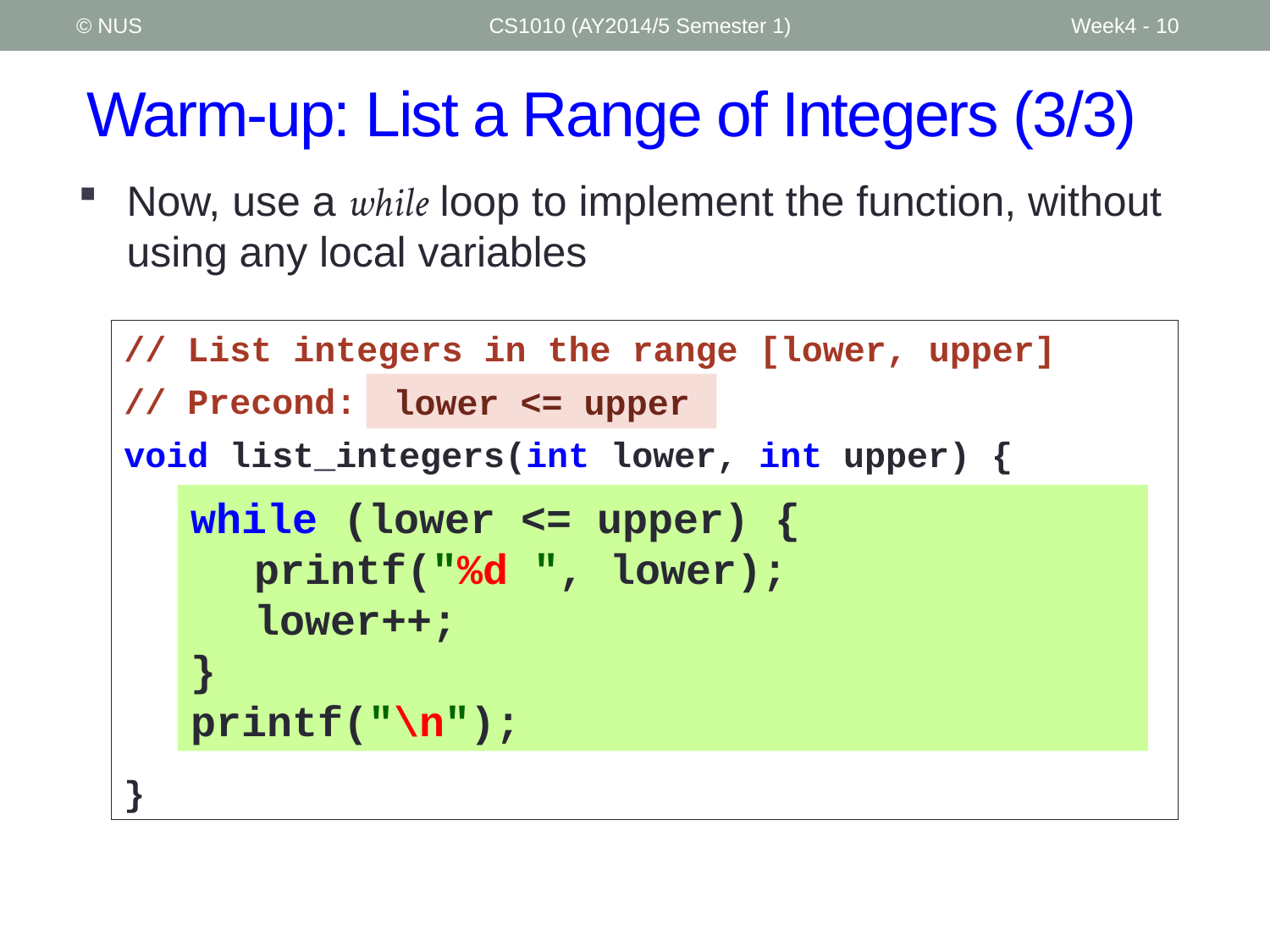

© NUS
CS1010 (AY2014/5 Semester 1)
Week4 - 10
# Warm-up: List a Range of Integers (3/3)
Now, use a while loop to implement the function, without using any local variables

// List integers in the range [lower, upper]
// Precond:
void list_integers(int lower, int upper) {

	 ...

}
lower <= upper
while (lower <= upper) {
	printf("%d ", lower);
	lower++;
}
printf("\n");